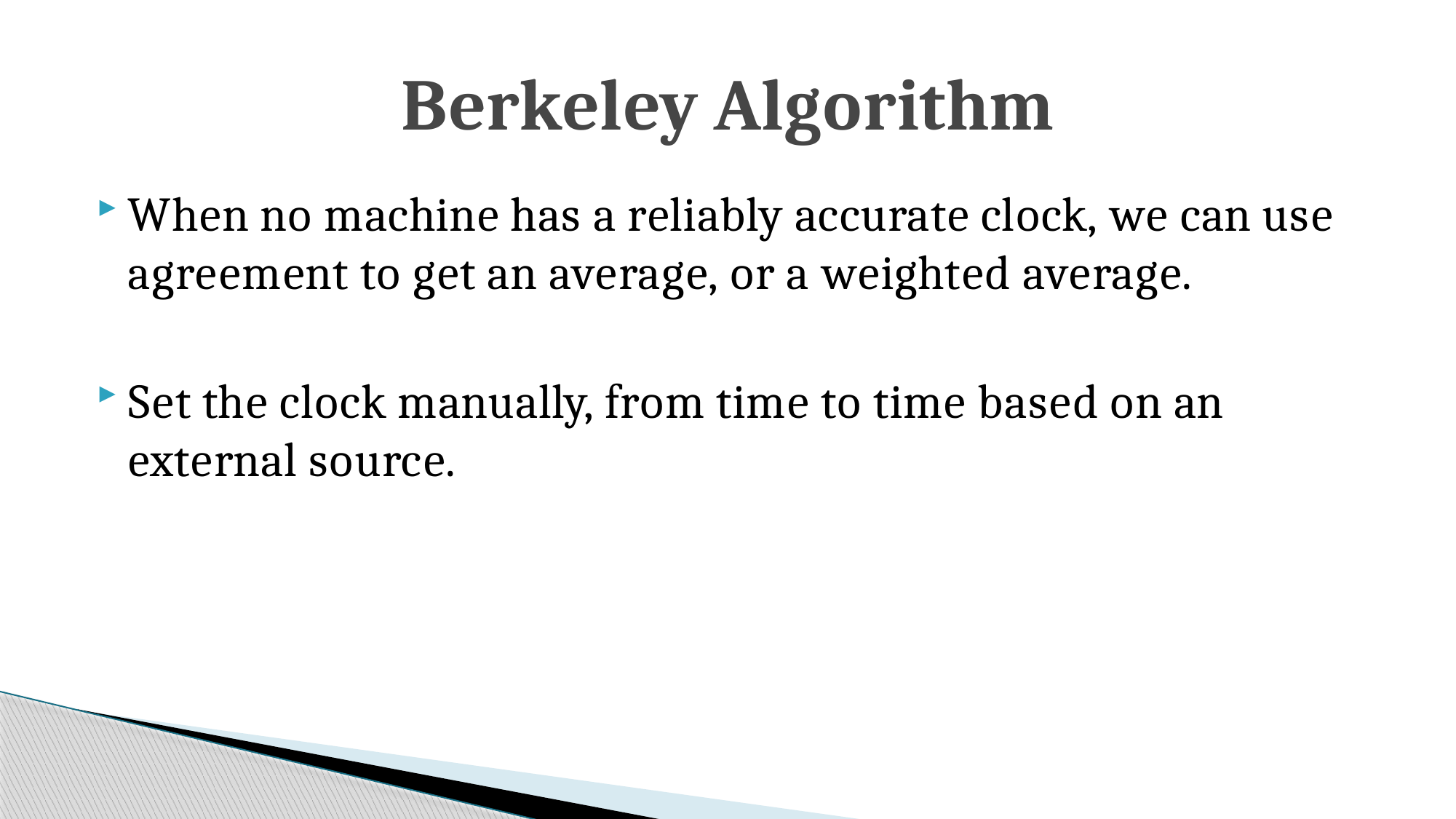

# Berkeley Algorithm
When no machine has a reliably accurate clock, we can use agreement to get an average, or a weighted average.

Set the clock manually, from time to time based on an external source.